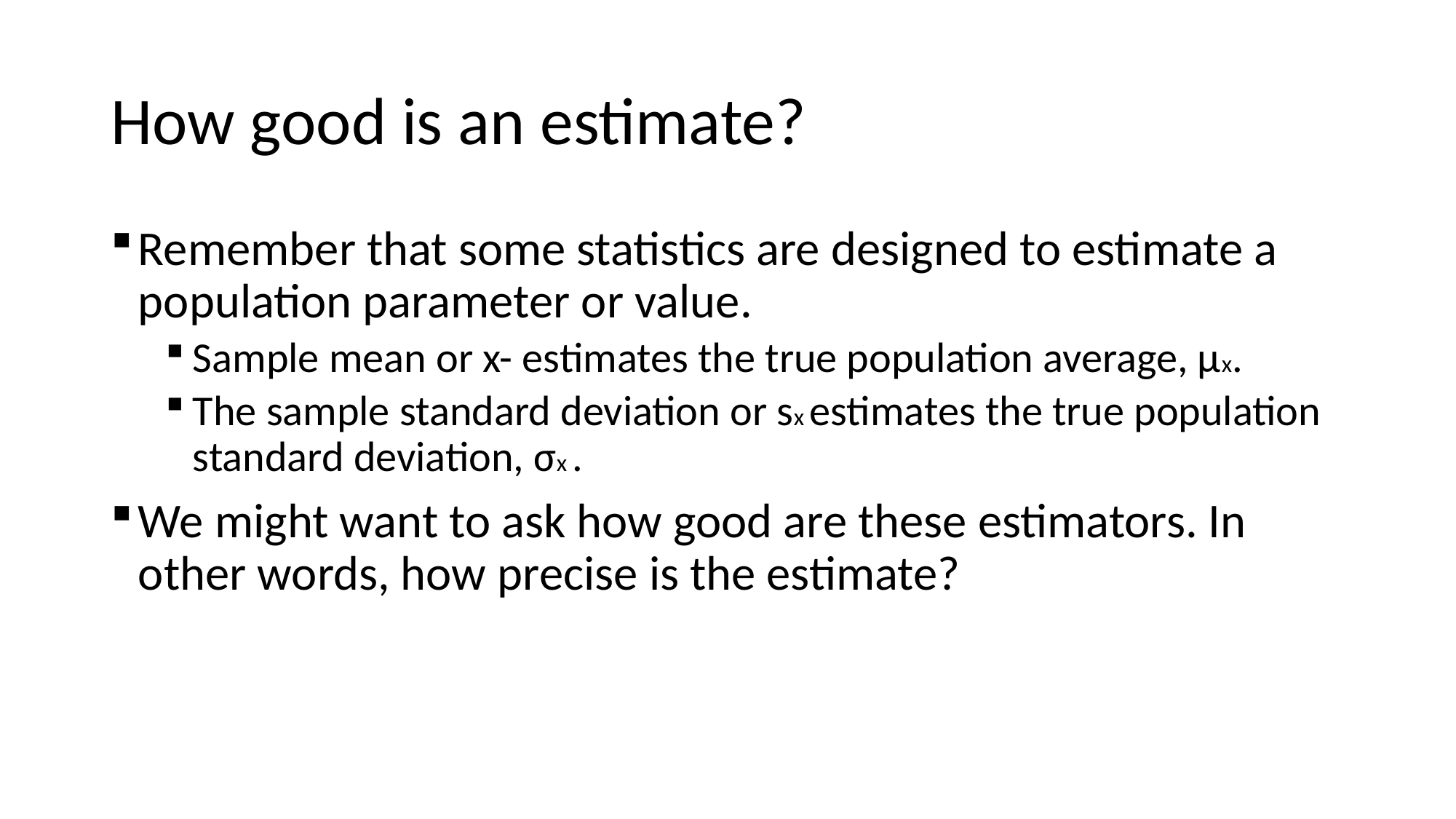

# How good is an estimate?
Remember that some statistics are designed to estimate a population parameter or value.
Sample mean or x- estimates the true population average, µx.
The sample standard deviation or sx estimates the true population standard deviation, σx .
We might want to ask how good are these estimators. In other words, how precise is the estimate?